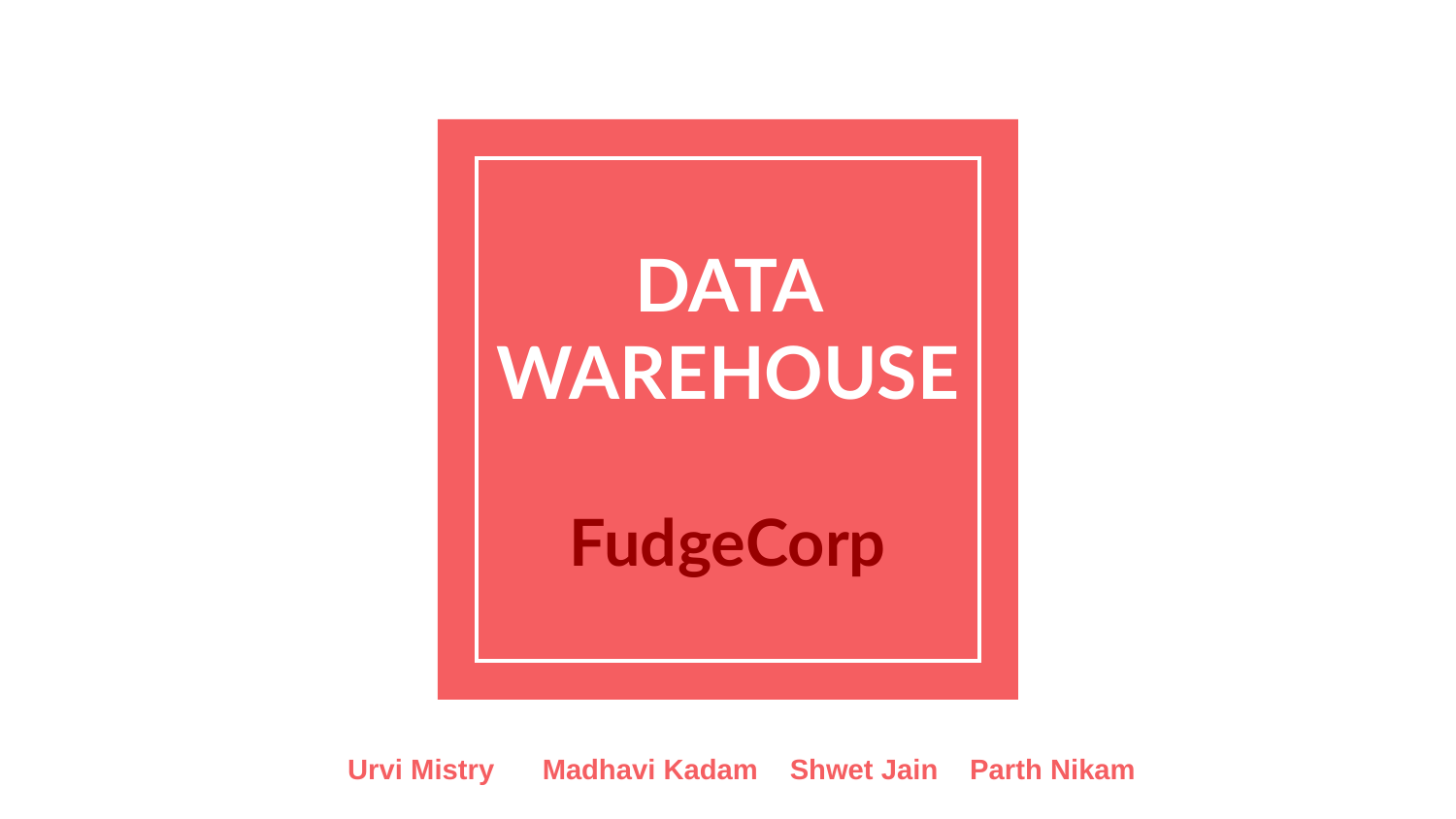

# DATA WAREHOUSE

FudgeCorp

       Urvi Mistry      Madhavi Kadam    Shwet Jain    Parth Nikam